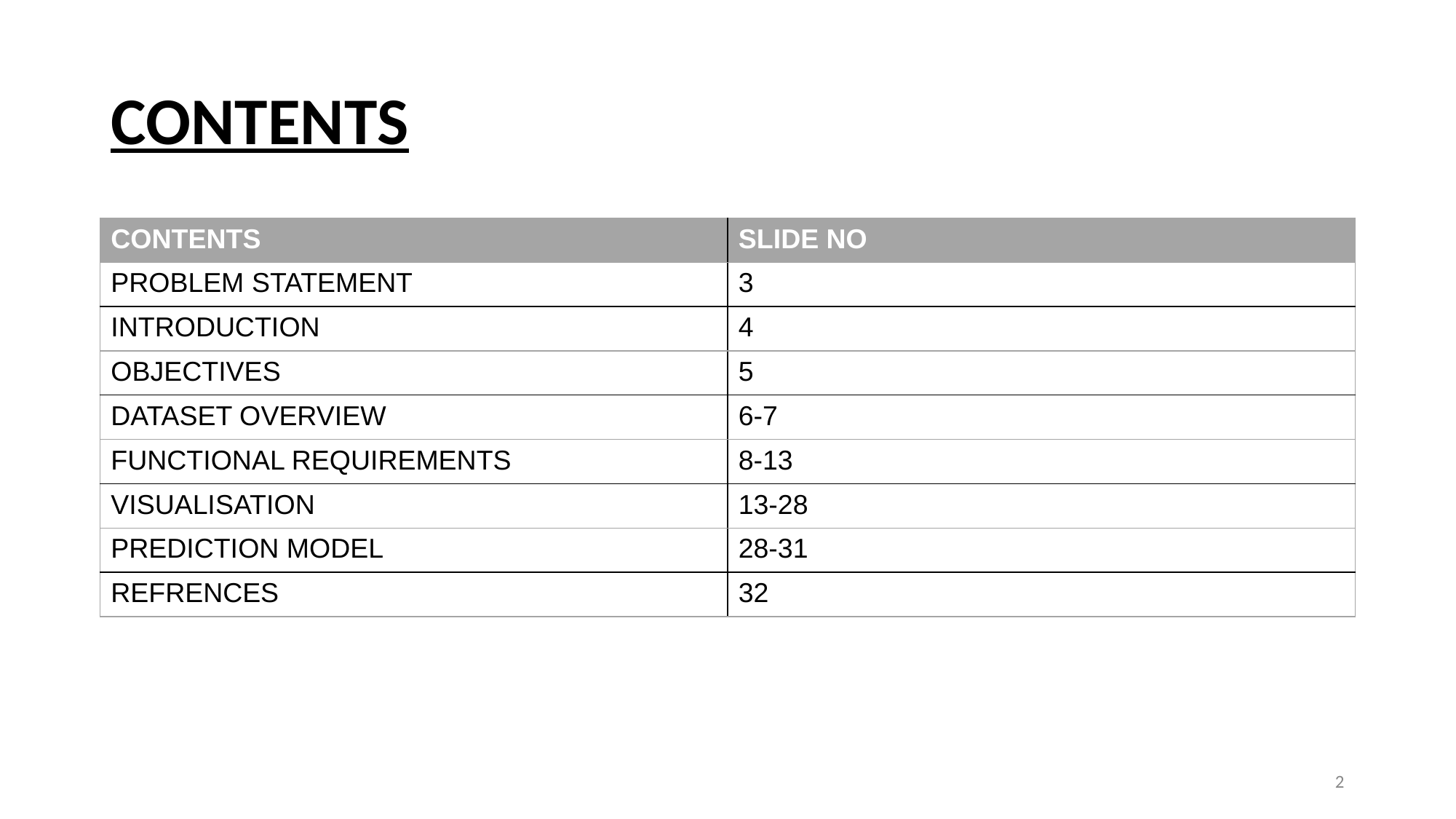

# CONTENTS
| CONTENTS | SLIDE NO |
| --- | --- |
| PROBLEM STATEMENT | 3 |
| INTRODUCTION | 4 |
| OBJECTIVES | 5 |
| DATASET OVERVIEW | 6-7 |
| FUNCTIONAL REQUIREMENTS | 8-13 |
| VISUALISATION | 13-28 |
| PREDICTION MODEL | 28-31 |
| REFRENCES | 32 |
2